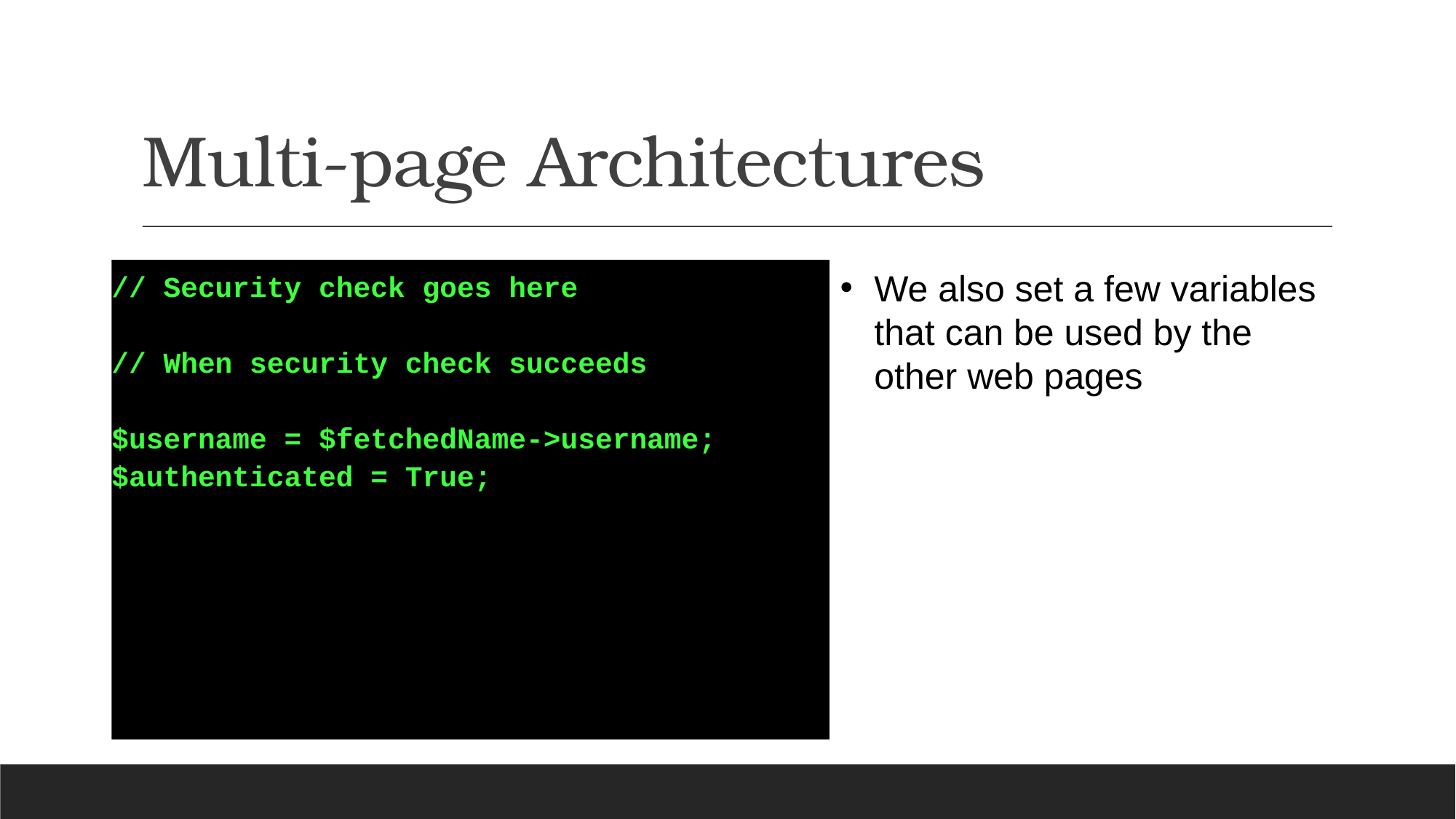

# Multi-page Architectures
// Security check goes here
// When security check succeeds
$username = $fetchedName->username;
$authenticated = True;
We also set a few variables that can be used by the other web pages